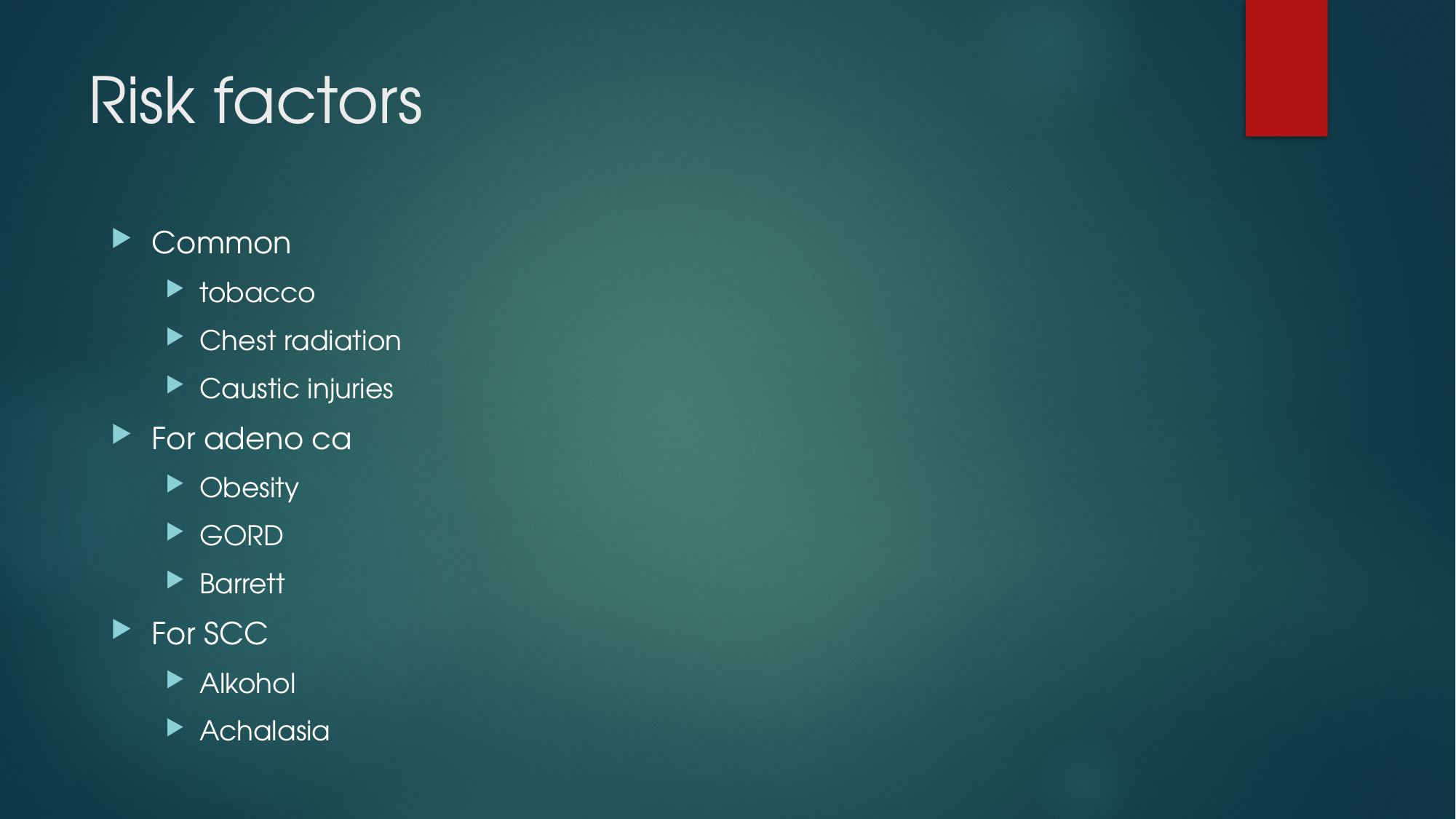

# Risk factors
Common
tobacco
Chest radiation
Caustic injuries
For adeno ca
Obesity
GORD
Barrett
For SCC
Alkohol
Achalasia